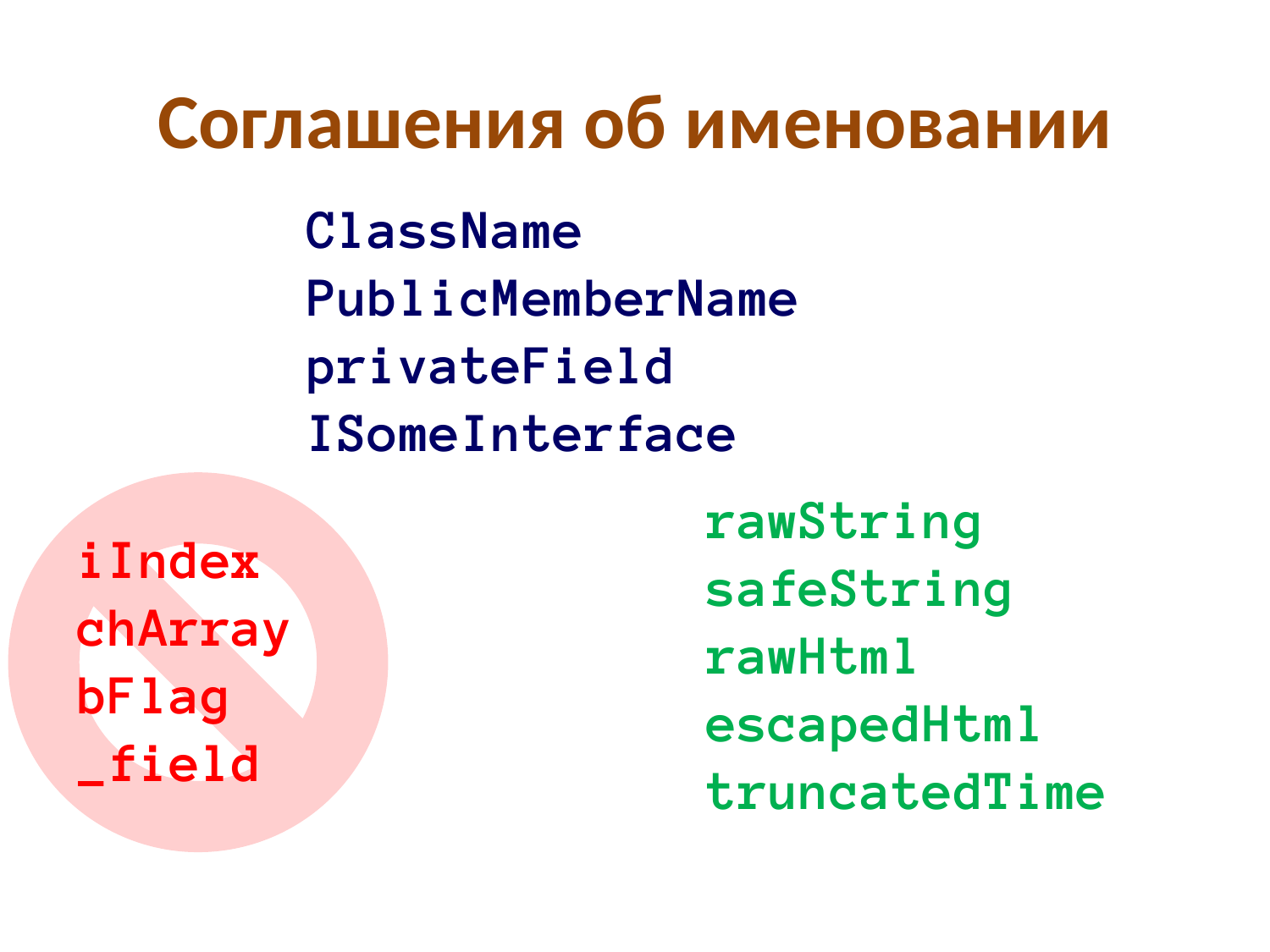

# Соглашения об именовании
ClassName
PublicMemberName
privateField
ISomeInterface

rawString
safeString
rawHtml
escapedHtml
truncatedTime
iIndex
chArray
bFlag
_field